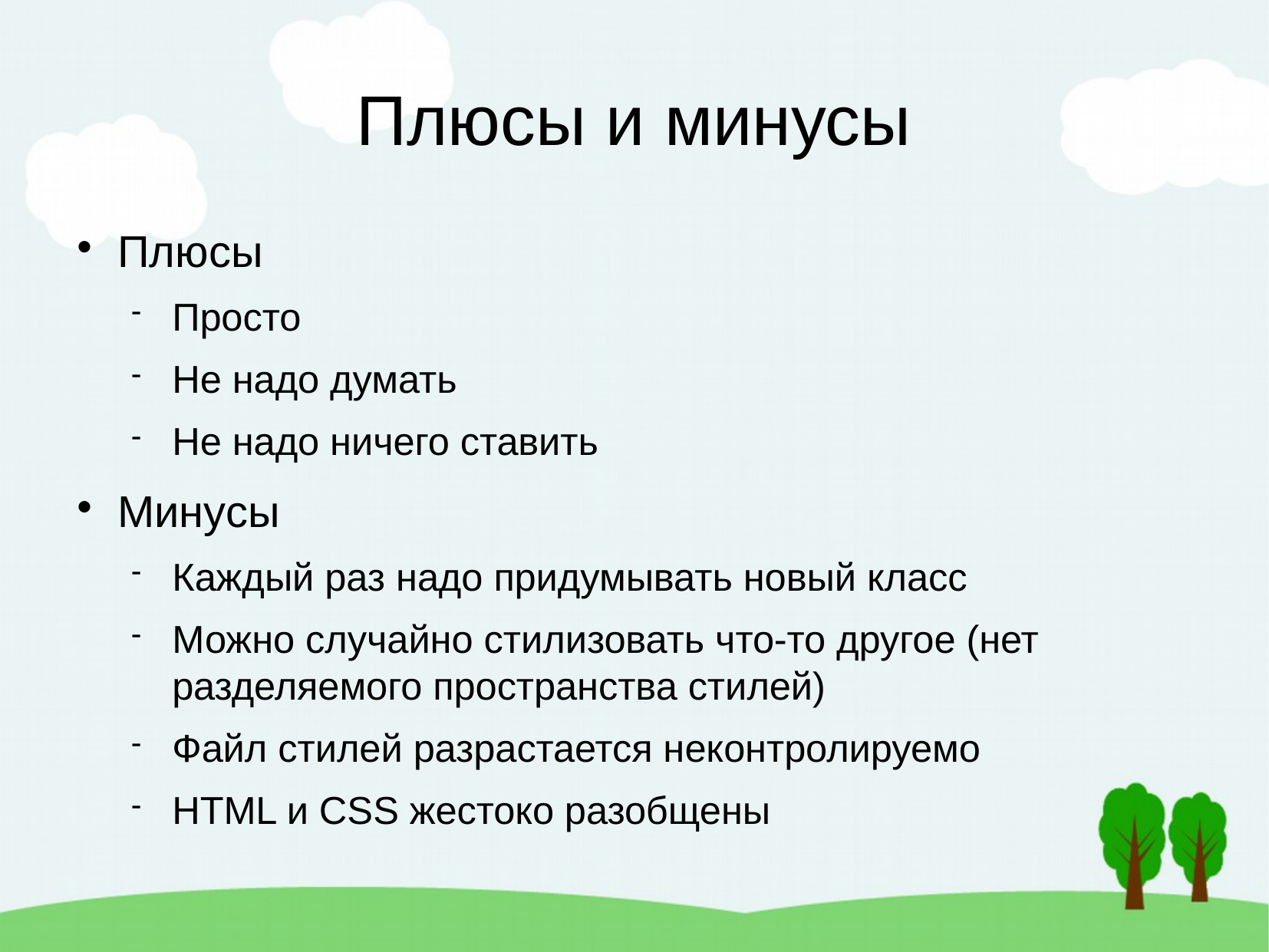

Плюсы и минусы
Плюсы
Просто
Не надо думать
Не надо ничего ставить
Минусы
Каждый раз надо придумывать новый класс
Можно случайно стилизовать что-то другое (нет разделяемого пространства стилей)
Файл стилей разрастается неконтролируемо
HTML и CSS жестоко разобщены